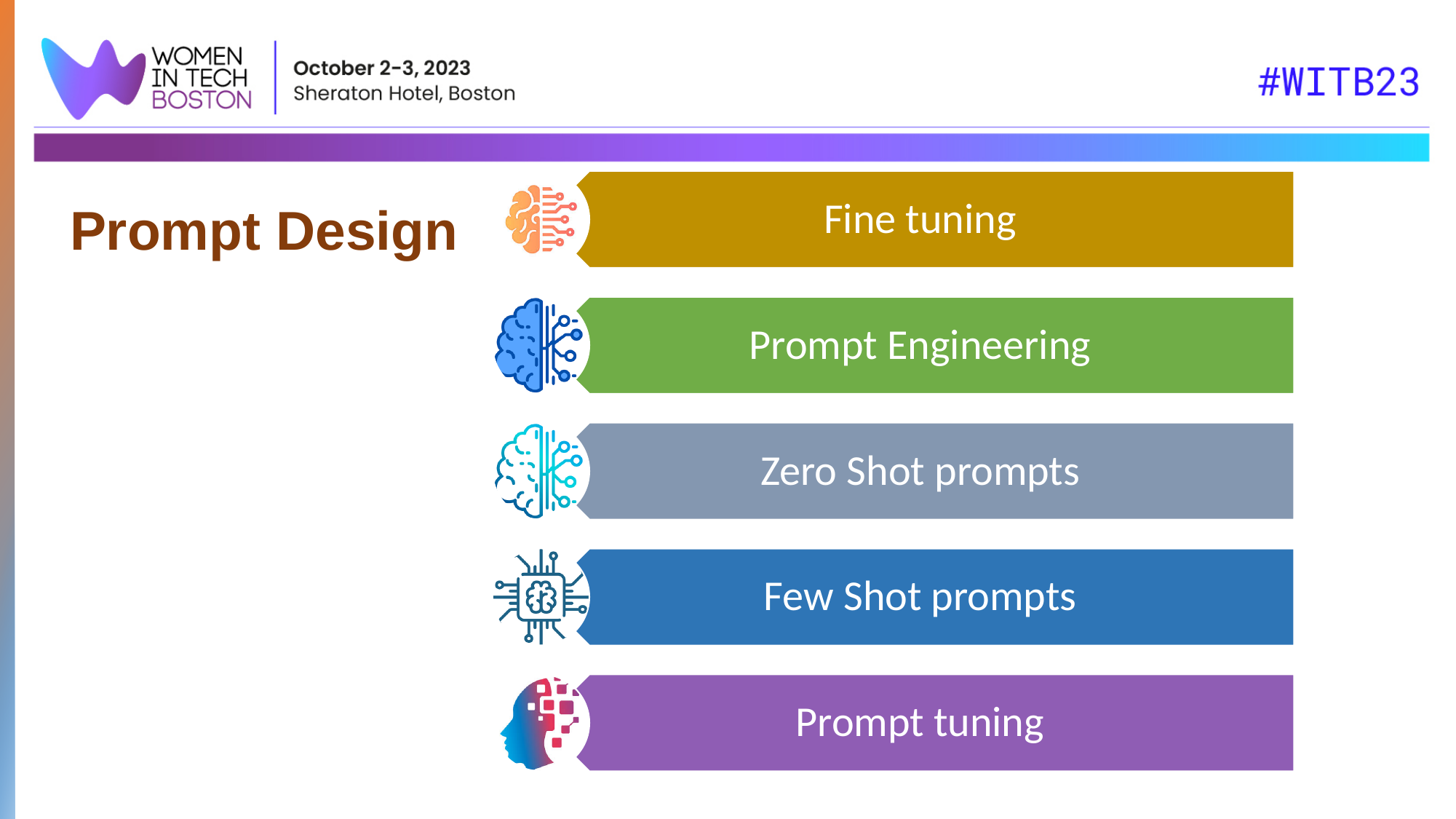

Prompt Design
Fine tuning
Prompt Engineering
Zero Shot prompts
Few Shot prompts
Prompt tuning